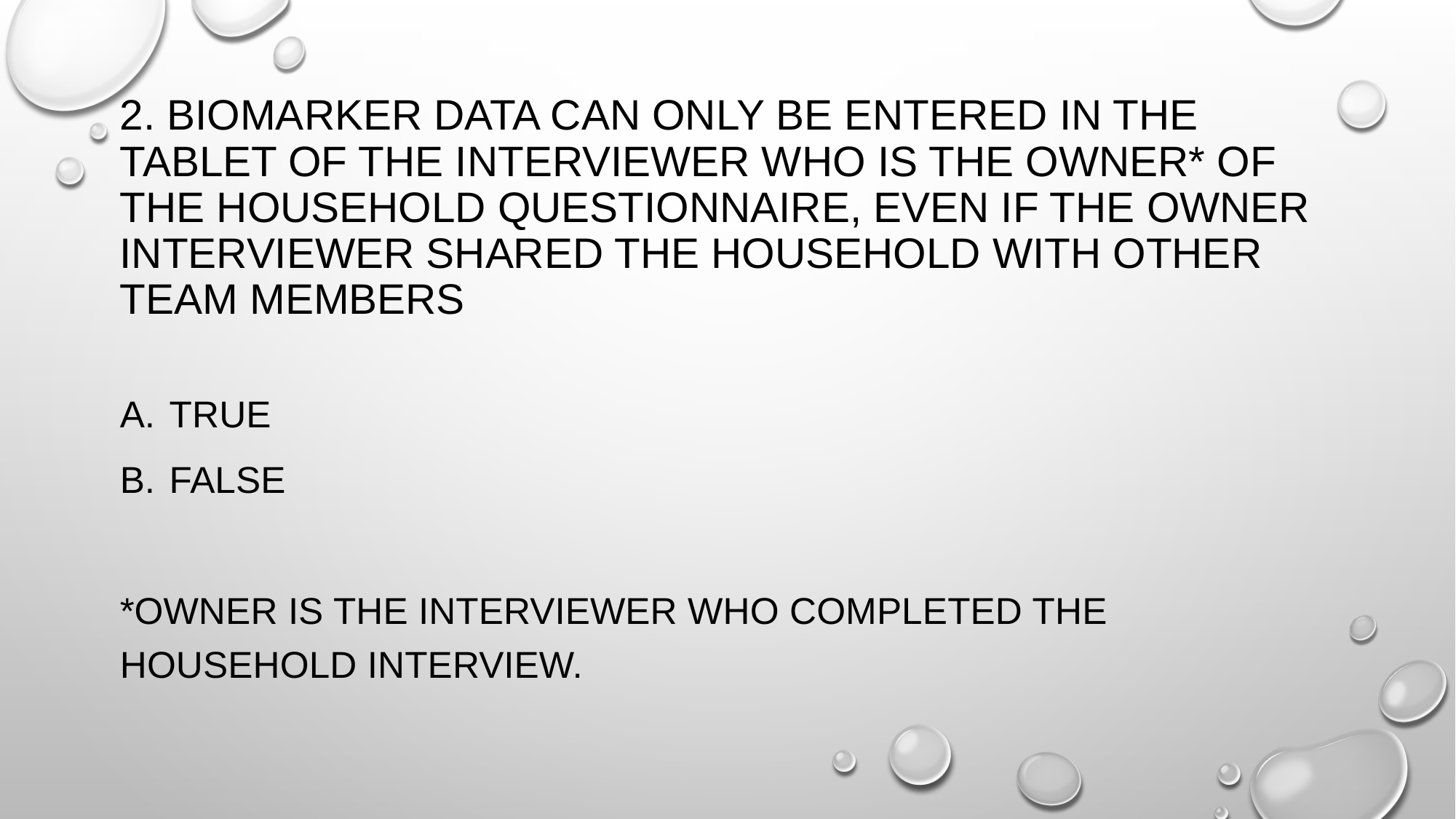

# 2. Biomarker data can only be entered in the tablet of the interviewer who is the owner* of the household questionnaire, even if the owner interviewer shared the household with other team members
TRUE
FALSE

*OWNER IS THE INTERVIEWER WHO COMPLETED THE HOUSEHOLD INTERVIEW.